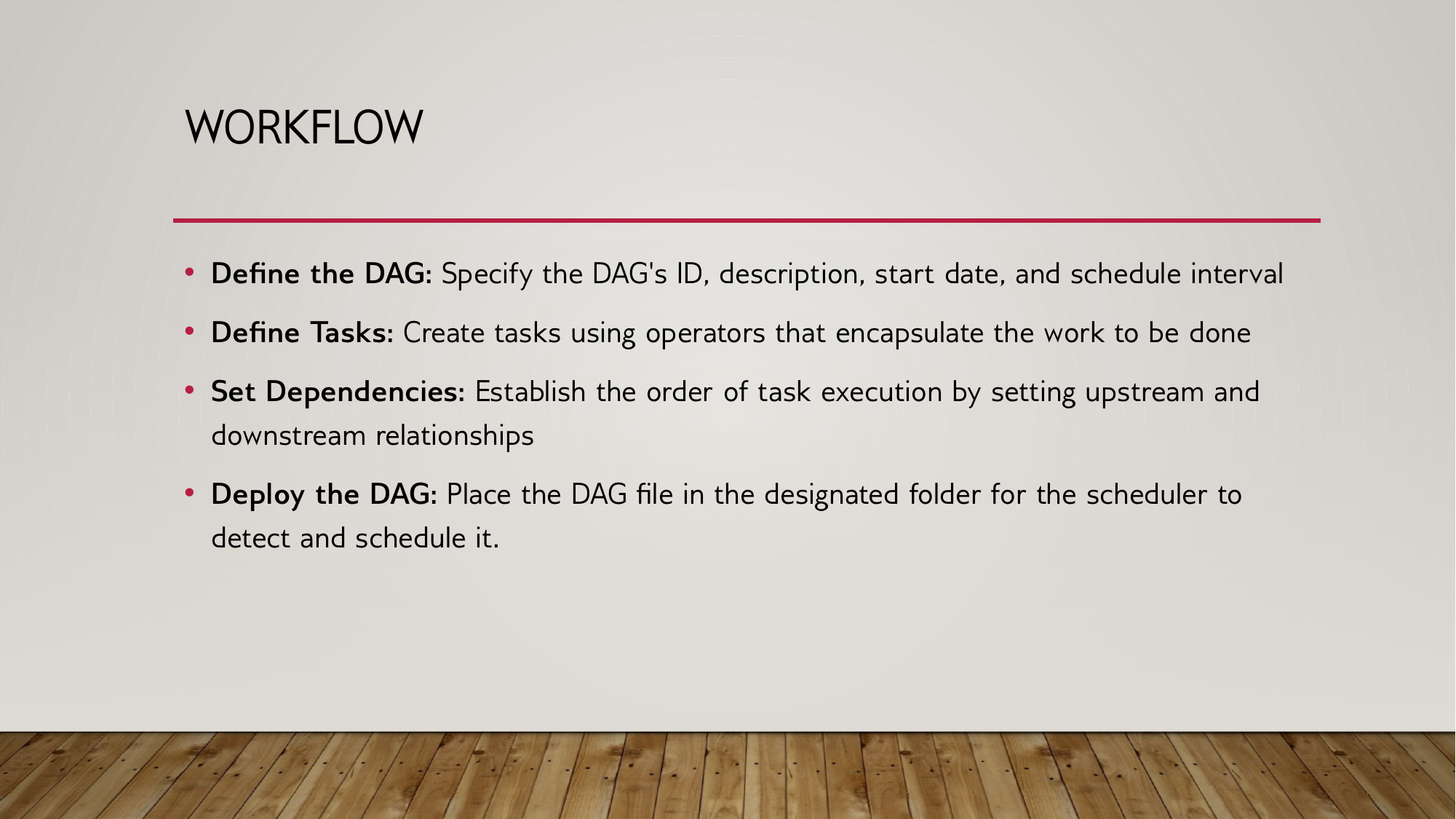

# WORKFLOW
Define the DAG: Specify the DAG's ID, description, start date, and schedule interval
Define Tasks: Create tasks using operators that encapsulate the work to be done
Set Dependencies: Establish the order of task execution by setting upstream and downstream relationships
Deploy the DAG: Place the DAG file in the designated folder for the scheduler to detect and schedule it.